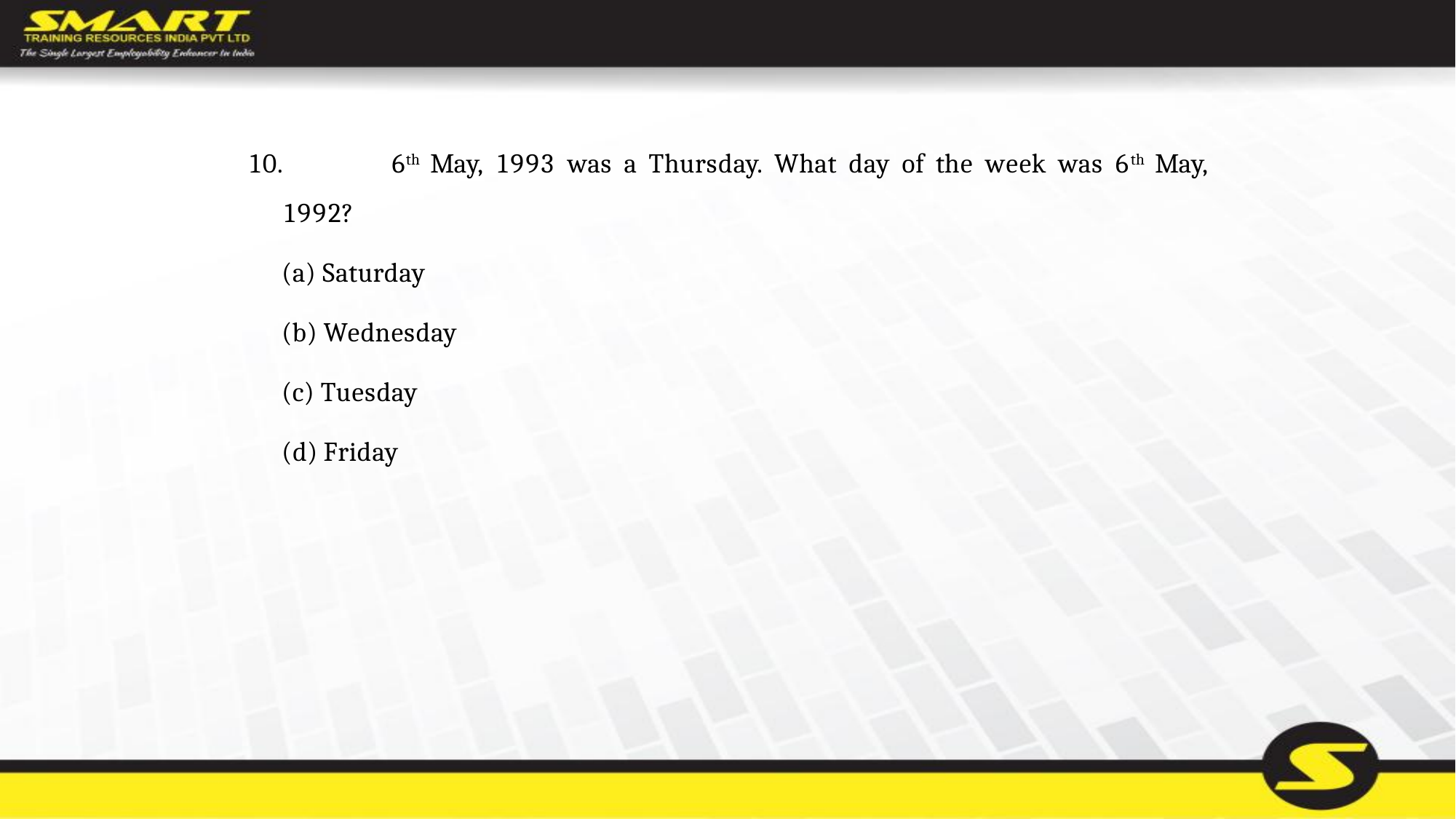

10.	6th May, 1993 was a Thursday. What day of the week was 6th May, 1992?
	(a) Saturday
	(b) Wednesday
	(c) Tuesday
	(d) Friday